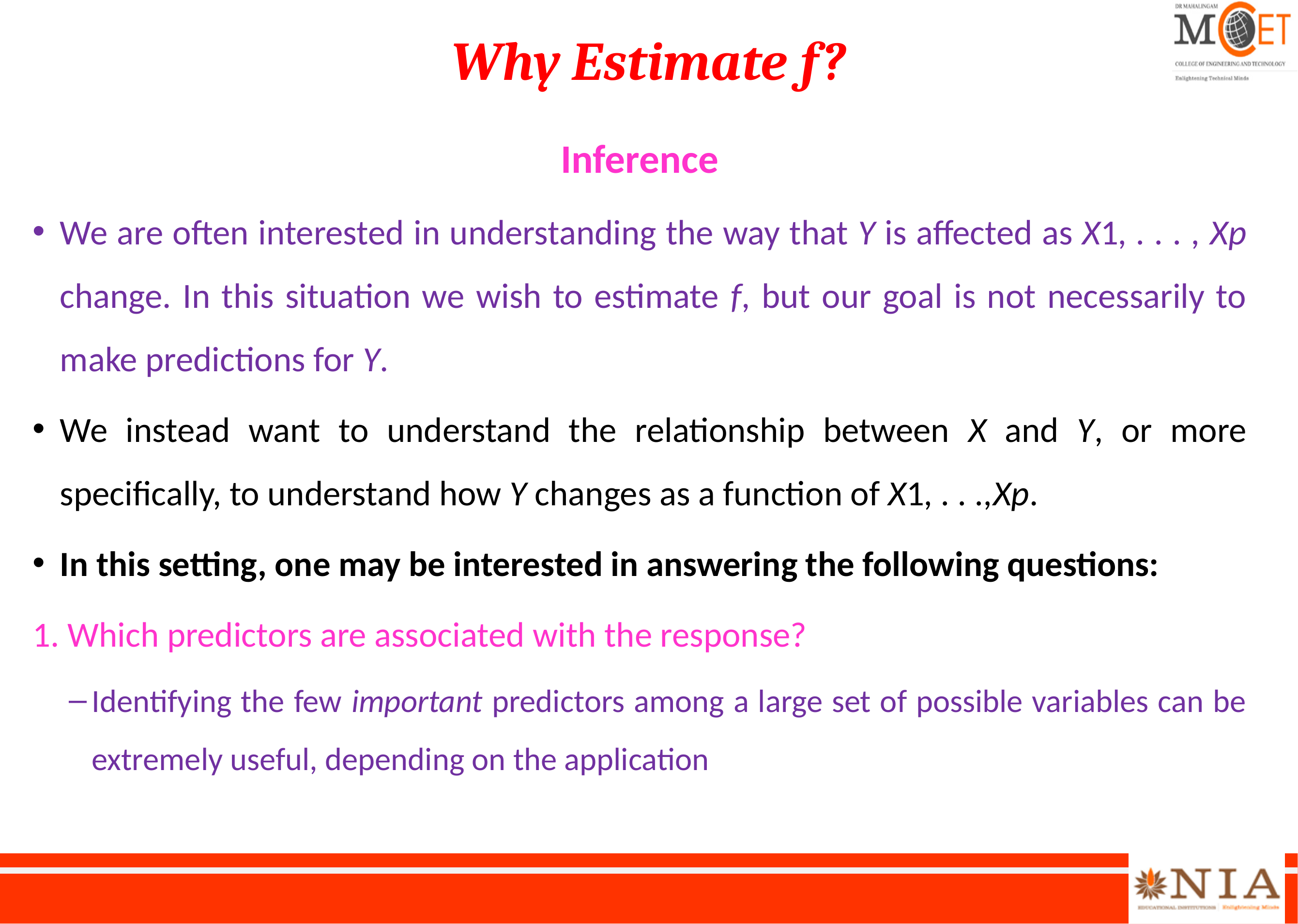

# Why Estimate f?
Inference
We are often interested in understanding the way that Y is affected as X1, . . . , Xp change. In this situation we wish to estimate f, but our goal is not necessarily to make predictions for Y.
We instead want to understand the relationship between X and Y, or more specifically, to understand how Y changes as a function of X1, . . .,Xp.
In this setting, one may be interested in answering the following questions:
1. Which predictors are associated with the response?
Identifying the few important predictors among a large set of possible variables can be extremely useful, depending on the application